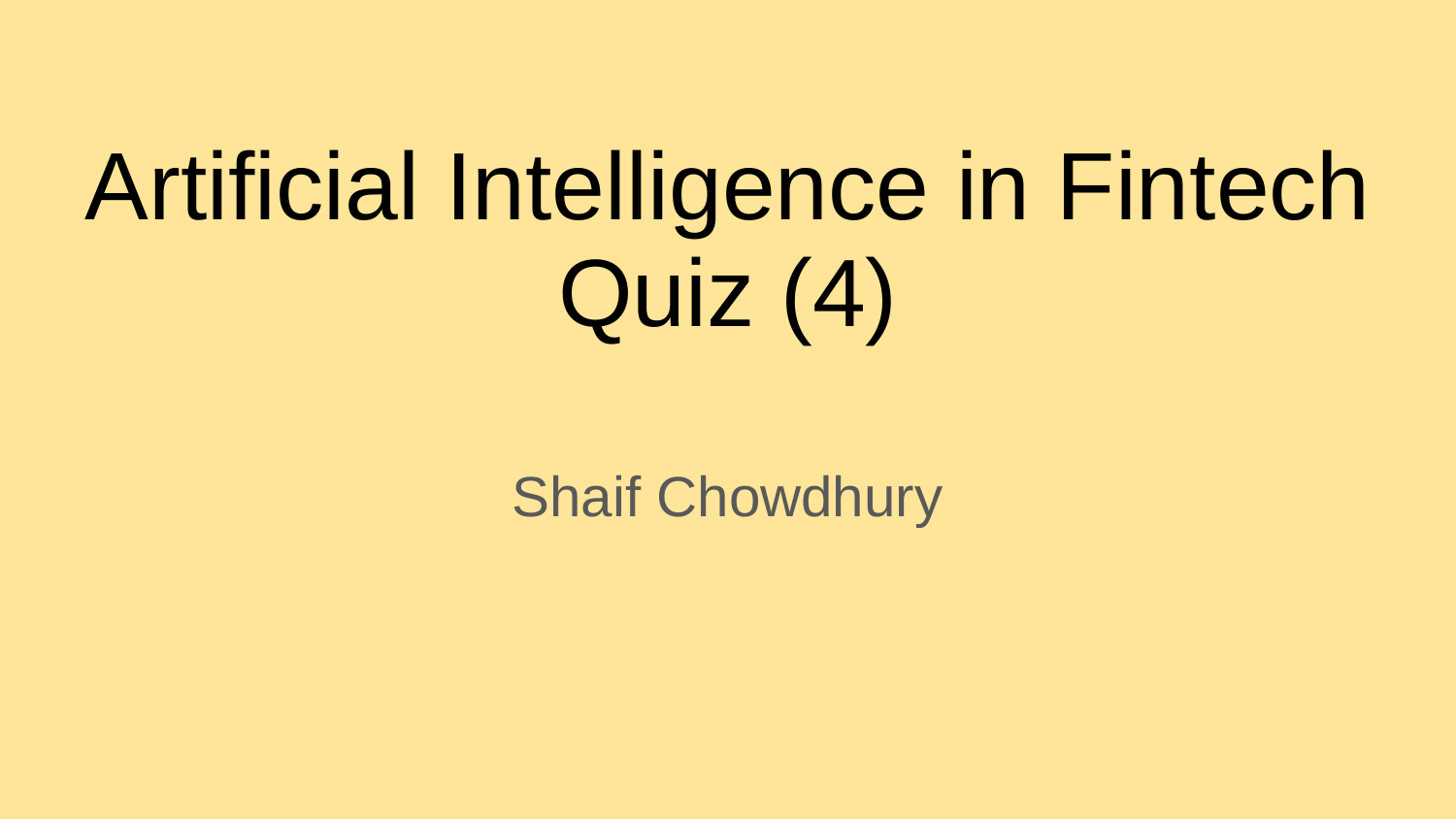

# Artificial Intelligence in Fintech Quiz (4)
Shaif Chowdhury